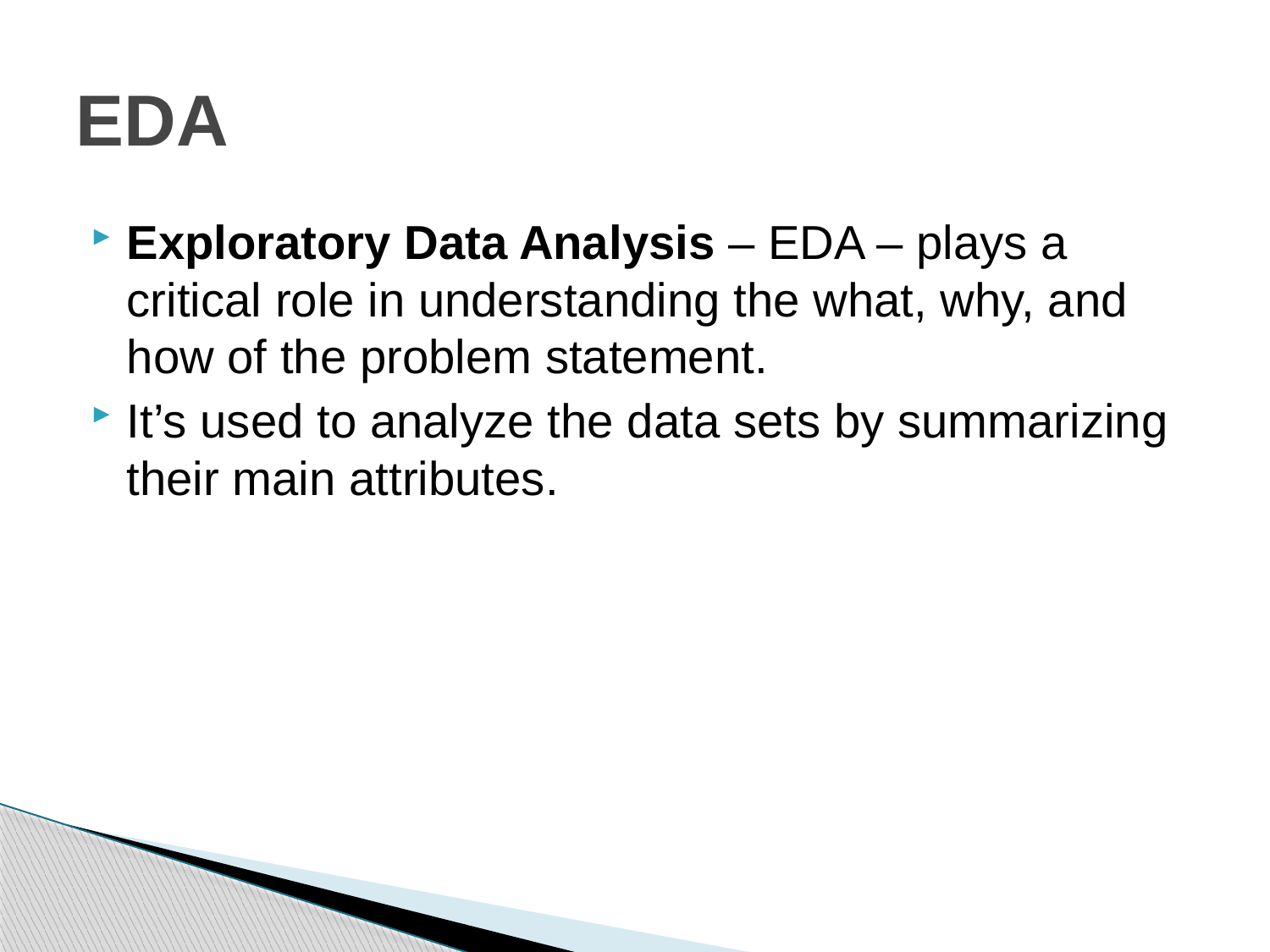

# EDA
Exploratory Data Analysis – EDA – plays a critical role in understanding the what, why, and how of the problem statement.
It’s used to analyze the data sets by summarizing their main attributes.